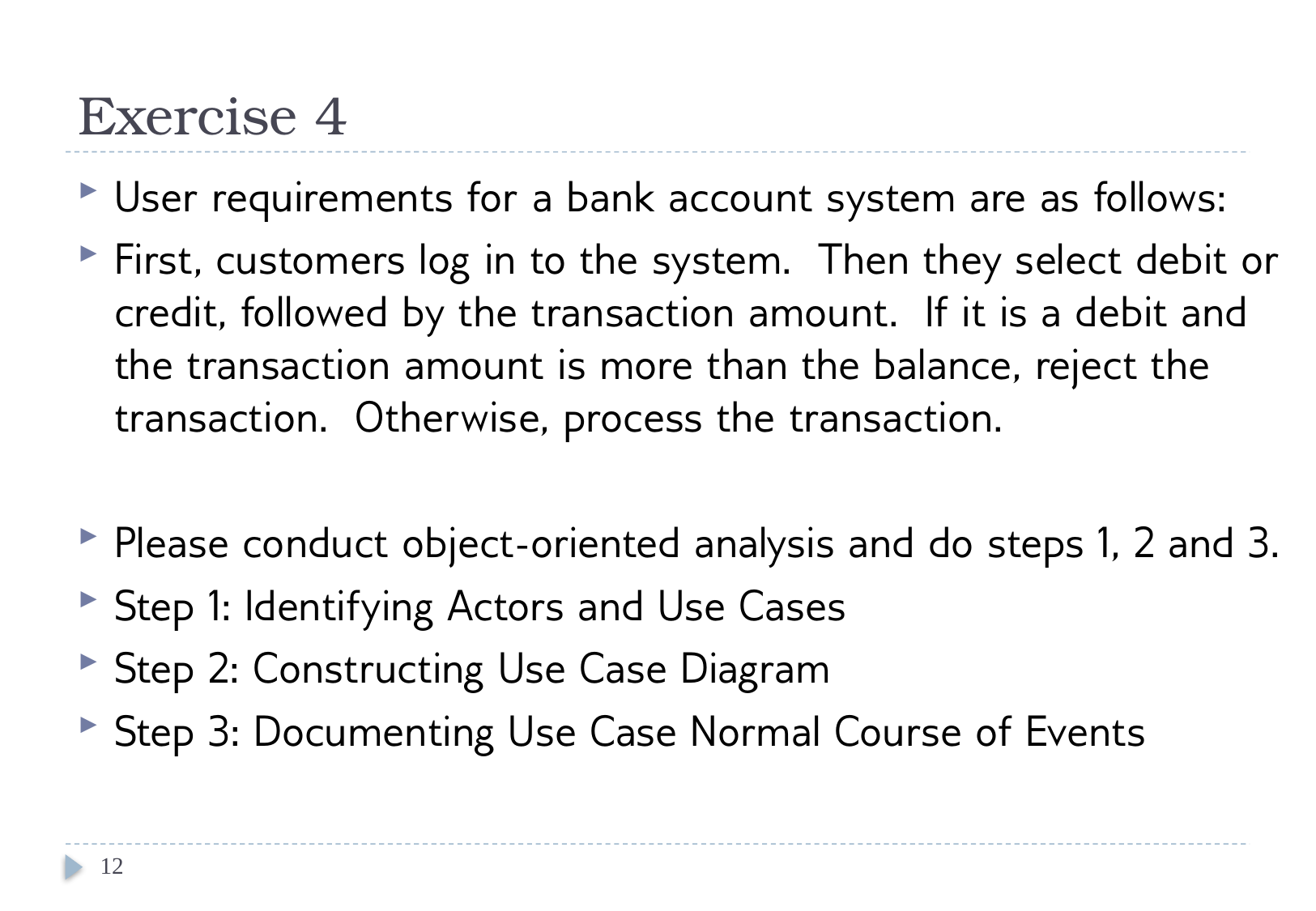

# Exercise 4
User requirements for a bank account system are as follows:
First, customers log in to the system.  Then they select debit or credit, followed by the transaction amount.  If it is a debit and the transaction amount is more than the balance, reject the transaction.  Otherwise, process the transaction.

Please conduct object-oriented analysis and do steps 1, 2 and 3.
Step 1: Identifying Actors and Use Cases
Step 2: Constructing Use Case Diagram
Step 3: Documenting Use Case Normal Course of Events

12